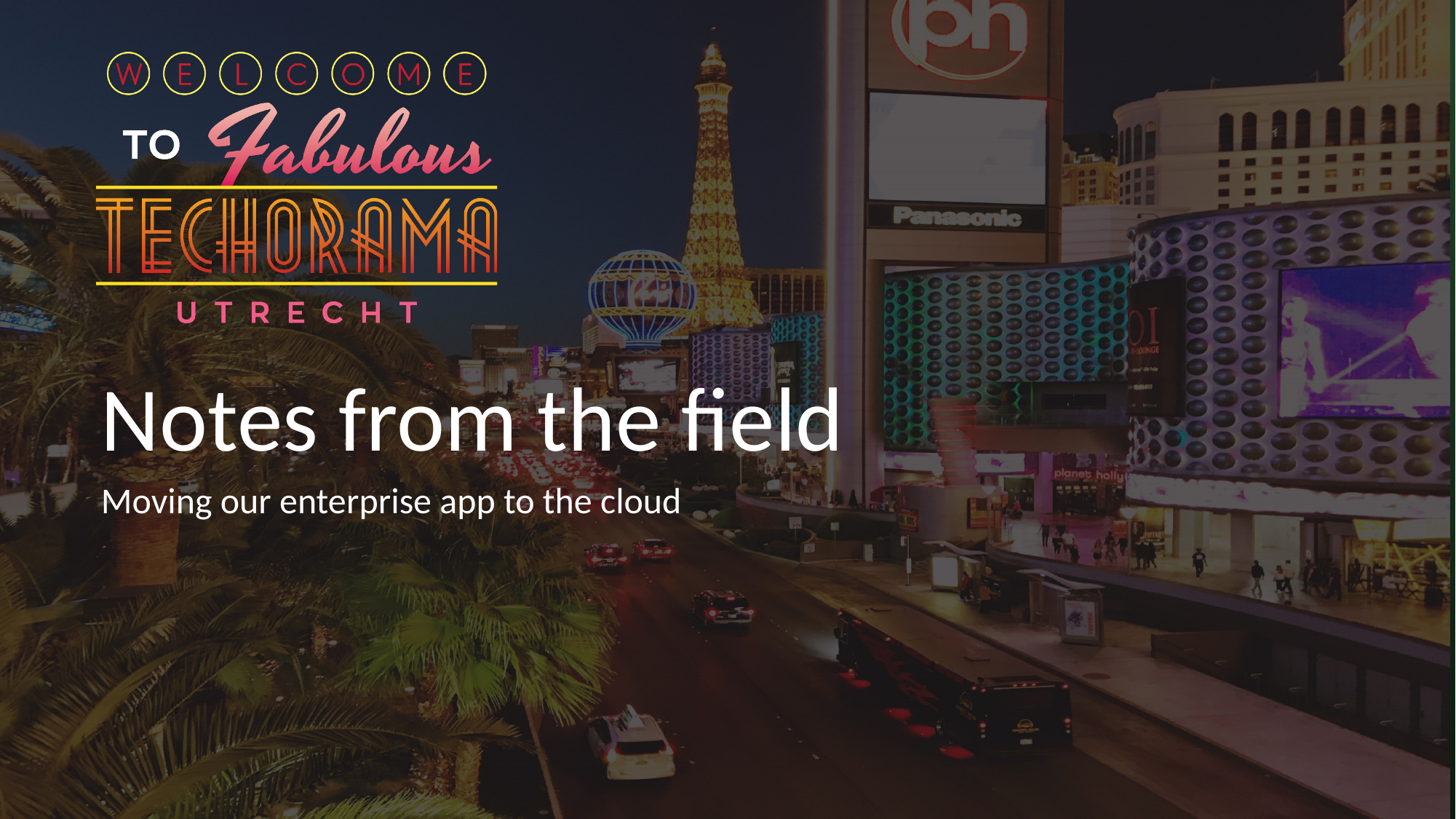

# Notes from the field
Moving our enterprise app to the cloud